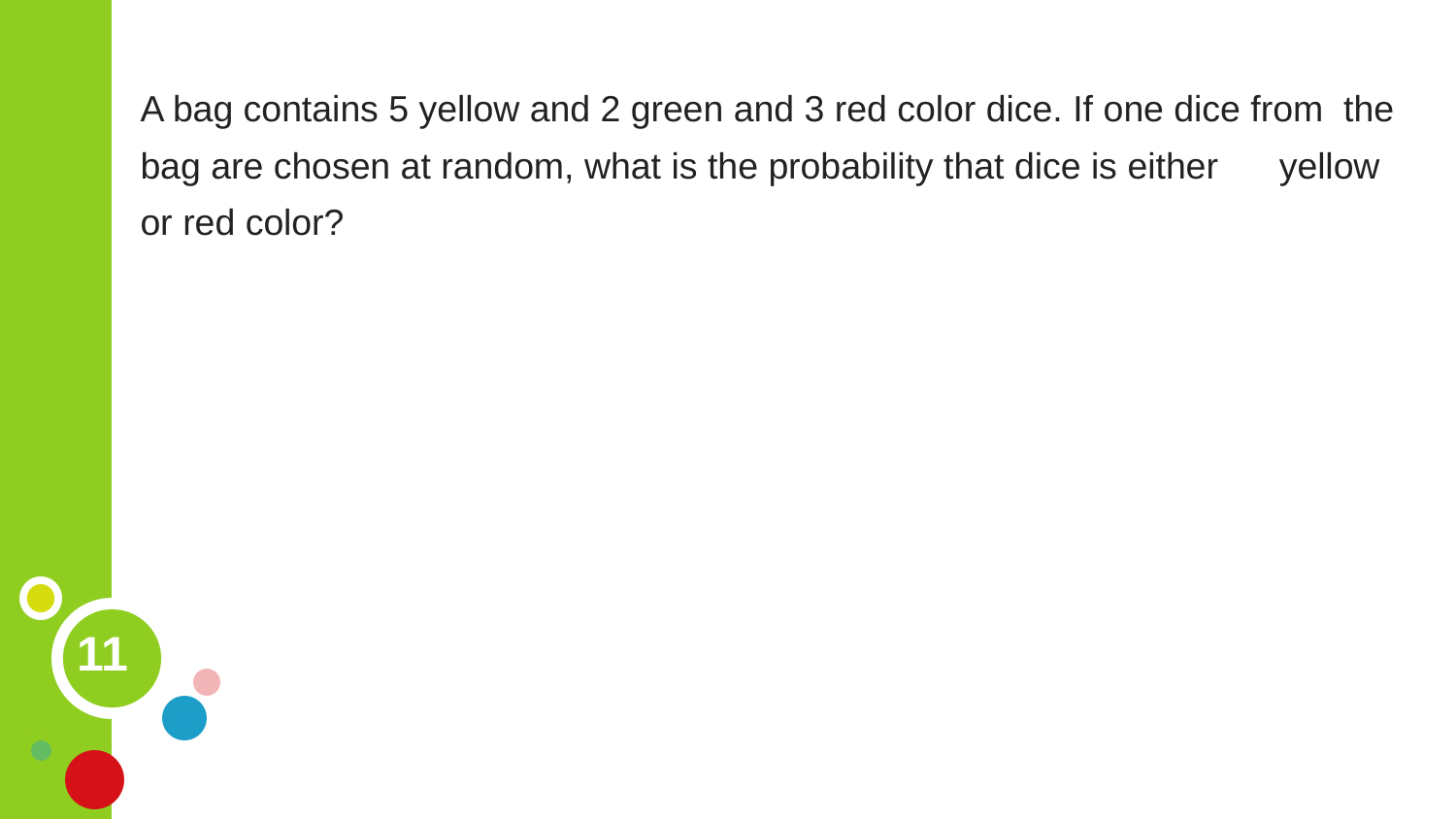

A bag contains 5 yellow and 2 green and 3 red color dice. If one dice from  the bag are chosen at random, what is the probability that dice is either      yellow or red color?

11